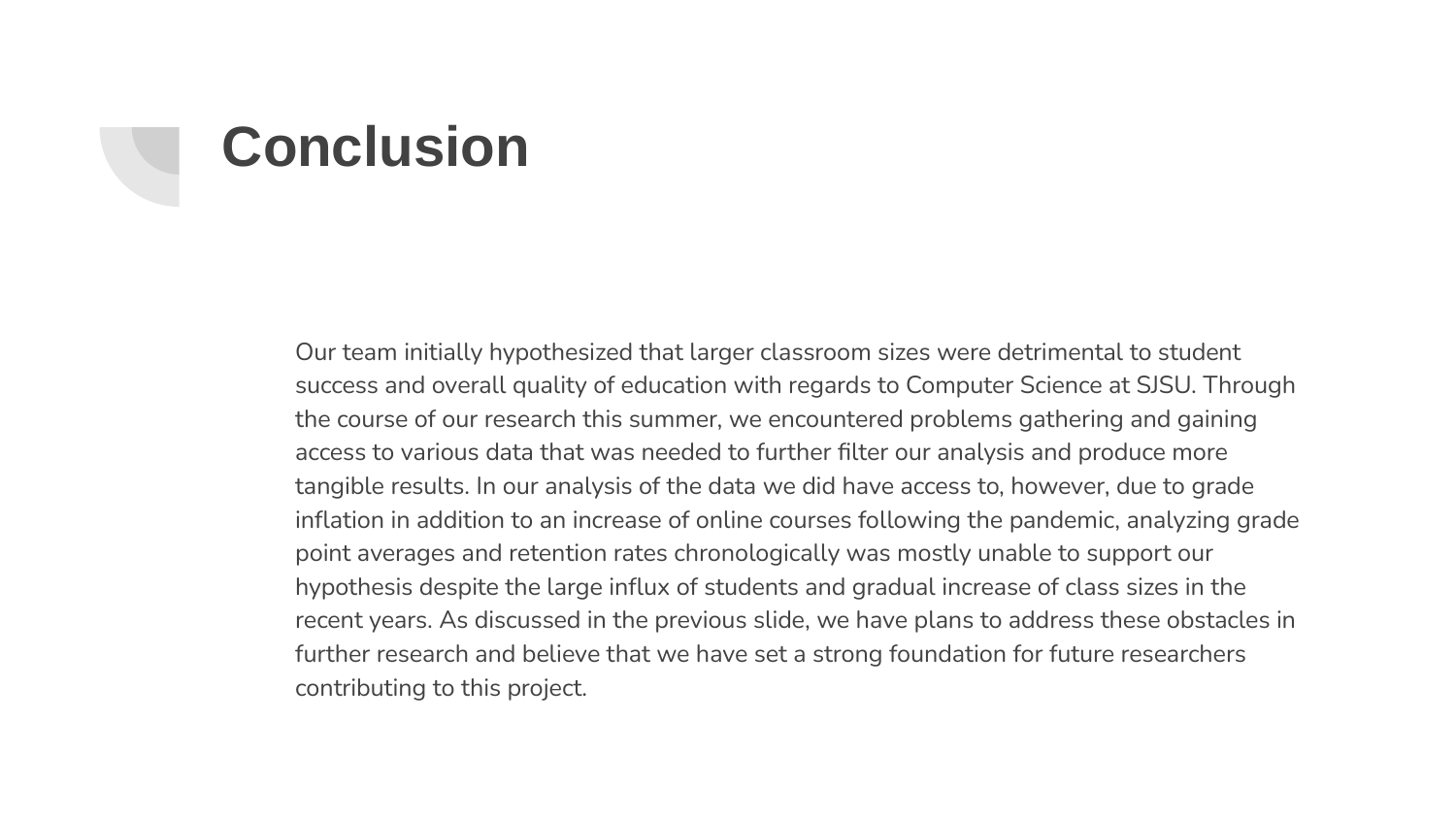

# Conclusion
Our team initially hypothesized that larger classroom sizes were detrimental to student success and overall quality of education with regards to Computer Science at SJSU. Through the course of our research this summer, we encountered problems gathering and gaining access to various data that was needed to further filter our analysis and produce more tangible results. In our analysis of the data we did have access to, however, due to grade inflation in addition to an increase of online courses following the pandemic, analyzing grade point averages and retention rates chronologically was mostly unable to support our hypothesis despite the large influx of students and gradual increase of class sizes in the recent years. As discussed in the previous slide, we have plans to address these obstacles in further research and believe that we have set a strong foundation for future researchers contributing to this project.